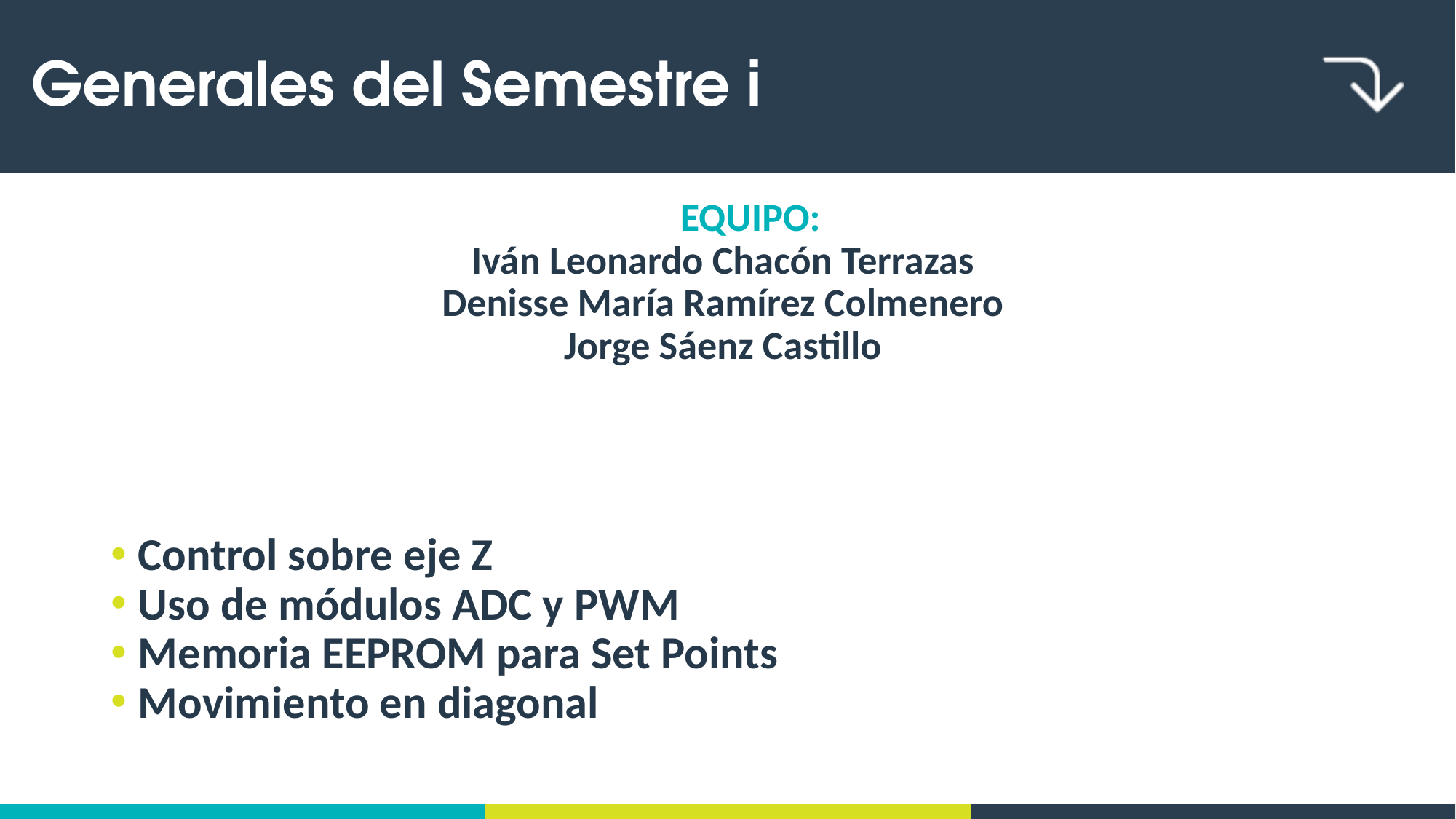

# Generales del Semestre i
EQUIPO:
Iván Leonardo Chacón Terrazas
Denisse María Ramírez Colmenero
Jorge Sáenz Castillo

Control sobre eje Z
Uso de módulos ADC y PWM
Memoria EEPROM para Set Points
Movimiento en diagonal